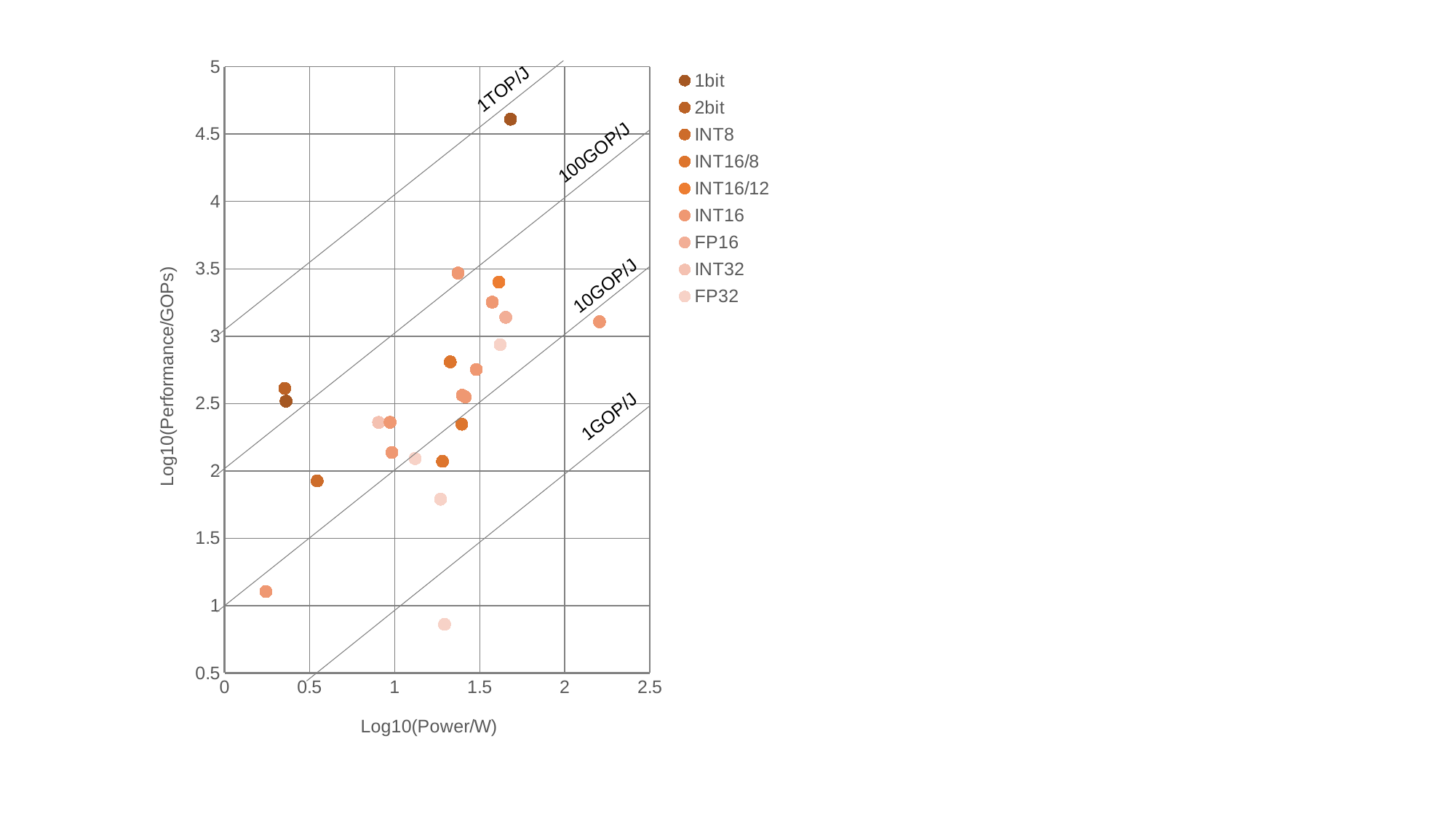

### Chart

| Category | 1bit | 2bit | INT8 | INT16/8 | INT16/12 | INT16 | FP16 | INT32 | FP32 |
|---|---|---|---|---|---|---|---|---|---|
1TOP/J
100GOP/J
10GOP/J
1GOP/J